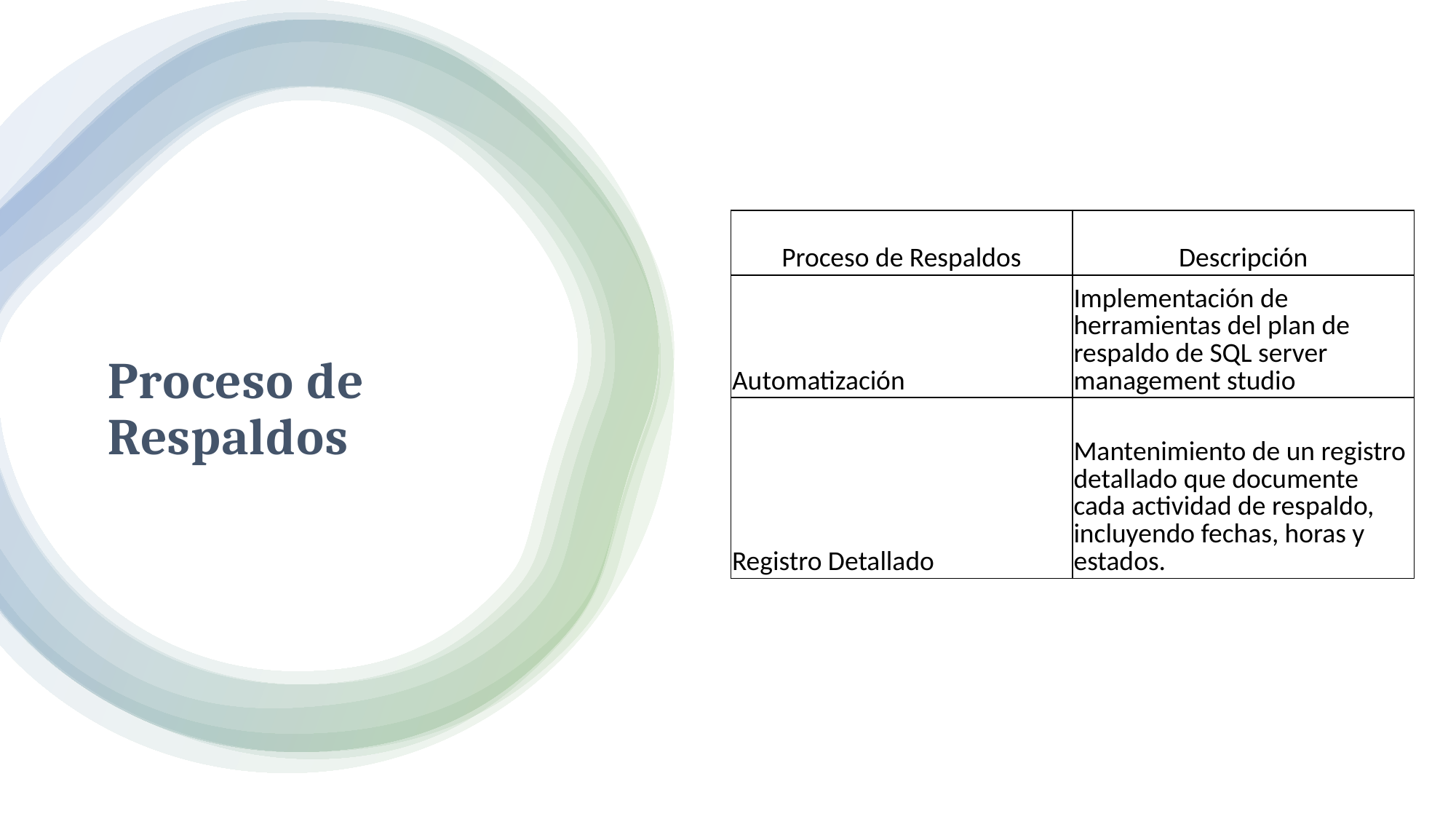

| Proceso de Respaldos | Descripción |
| --- | --- |
| Automatización | Implementación de herramientas del plan de respaldo de SQL server management studio |
| Registro Detallado | Mantenimiento de un registro detallado que documente cada actividad de respaldo, incluyendo fechas, horas y estados. |
# Proceso de Respaldos